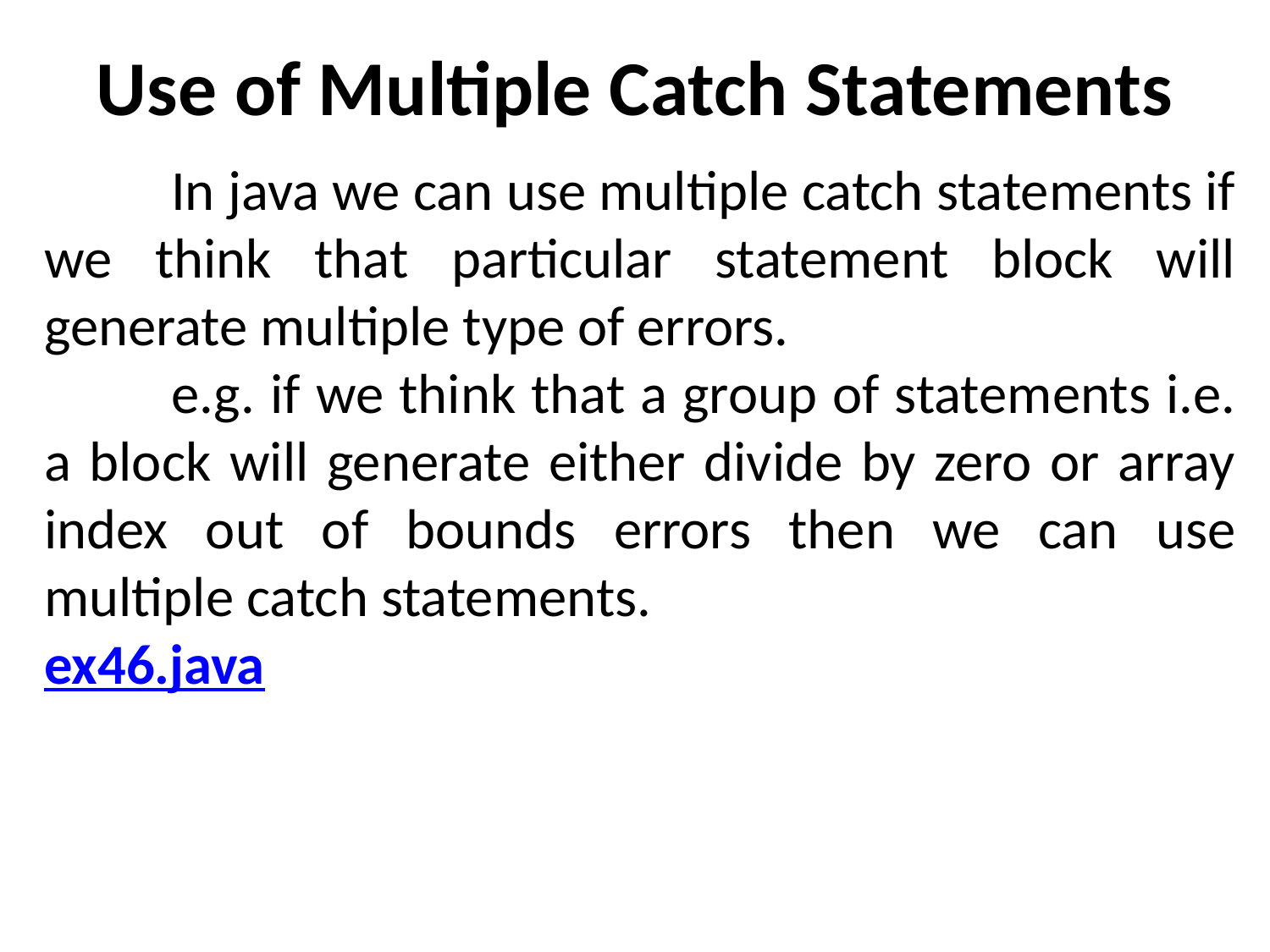

# Use of Multiple Catch Statements
	In java we can use multiple catch statements if we think that particular statement block will generate multiple type of errors.
	e.g. if we think that a group of statements i.e. a block will generate either divide by zero or array index out of bounds errors then we can use multiple catch statements.
ex46.java